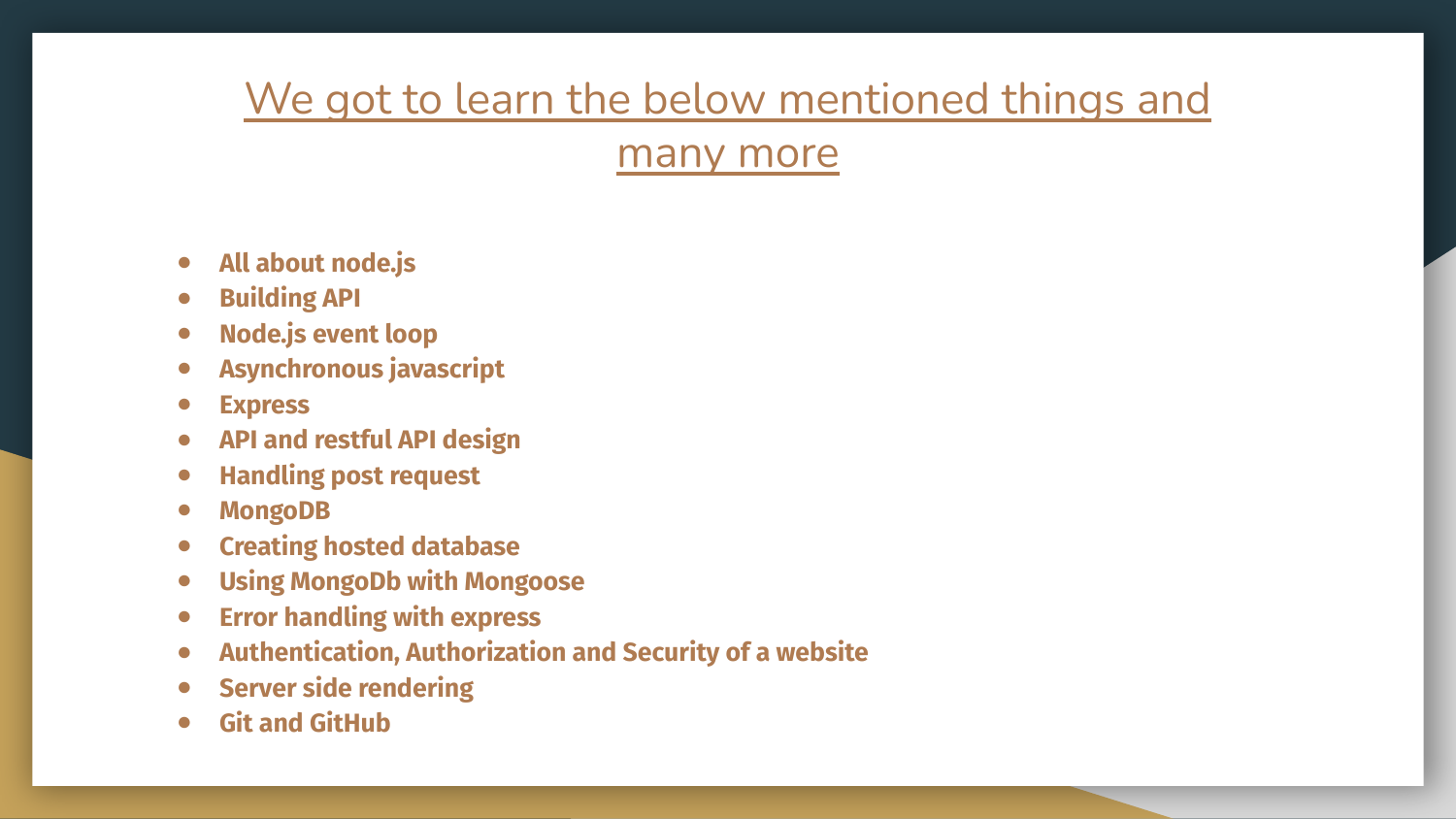

# We got to learn the below mentioned things and many more
All about node.js
Building API
Node.js event loop
Asynchronous javascript
Express
API and restful API design
Handling post request
MongoDB
Creating hosted database
Using MongoDb with Mongoose
Error handling with express
Authentication, Authorization and Security of a website
Server side rendering
Git and GitHub